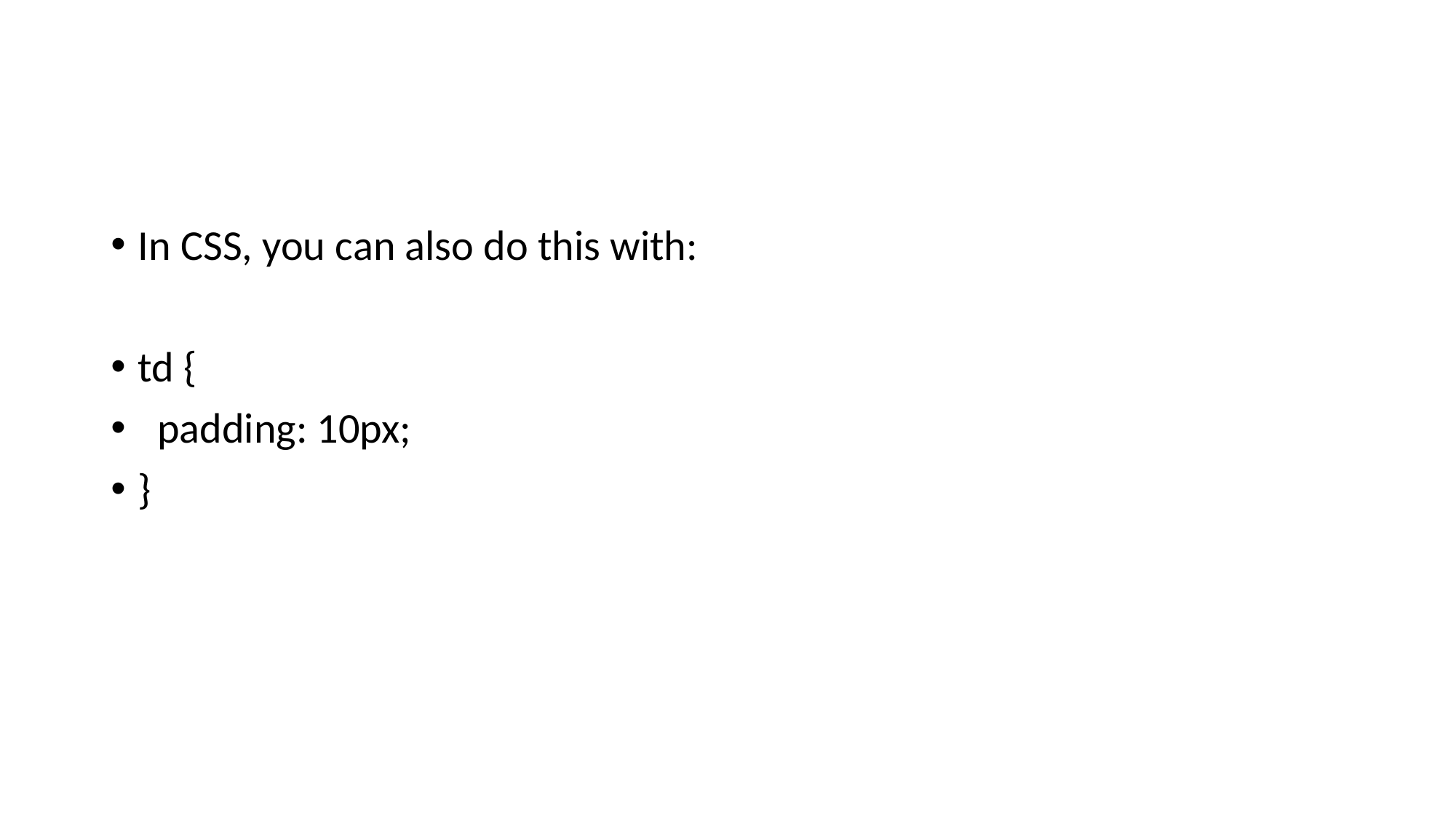

#
In CSS, you can also do this with:

td {
  padding: 10px;
}